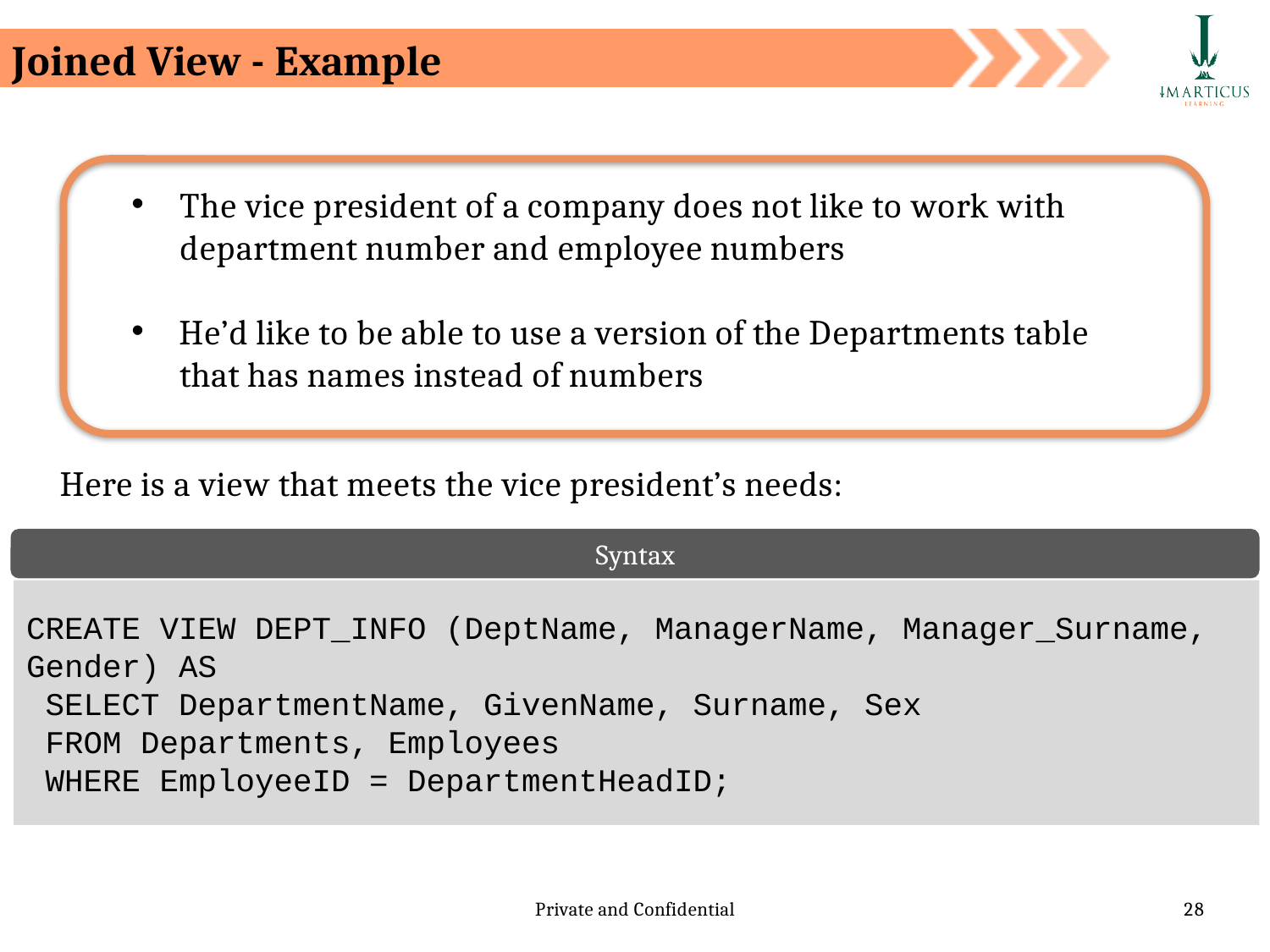

Joined View - Example

The vice president of a company does not like to work with department number and employee numbers

He’d like to be able to use a version of the Departments table that has names instead of numbers
Here is a view that meets the vice president’s needs:
Syntax
CREATE VIEW DEPT_INFO (DeptName, ManagerName, Manager_Surname, Gender) AS
 SELECT DepartmentName, GivenName, Surname, Sex
 FROM Departments, Employees
 WHERE EmployeeID = DepartmentHeadID;